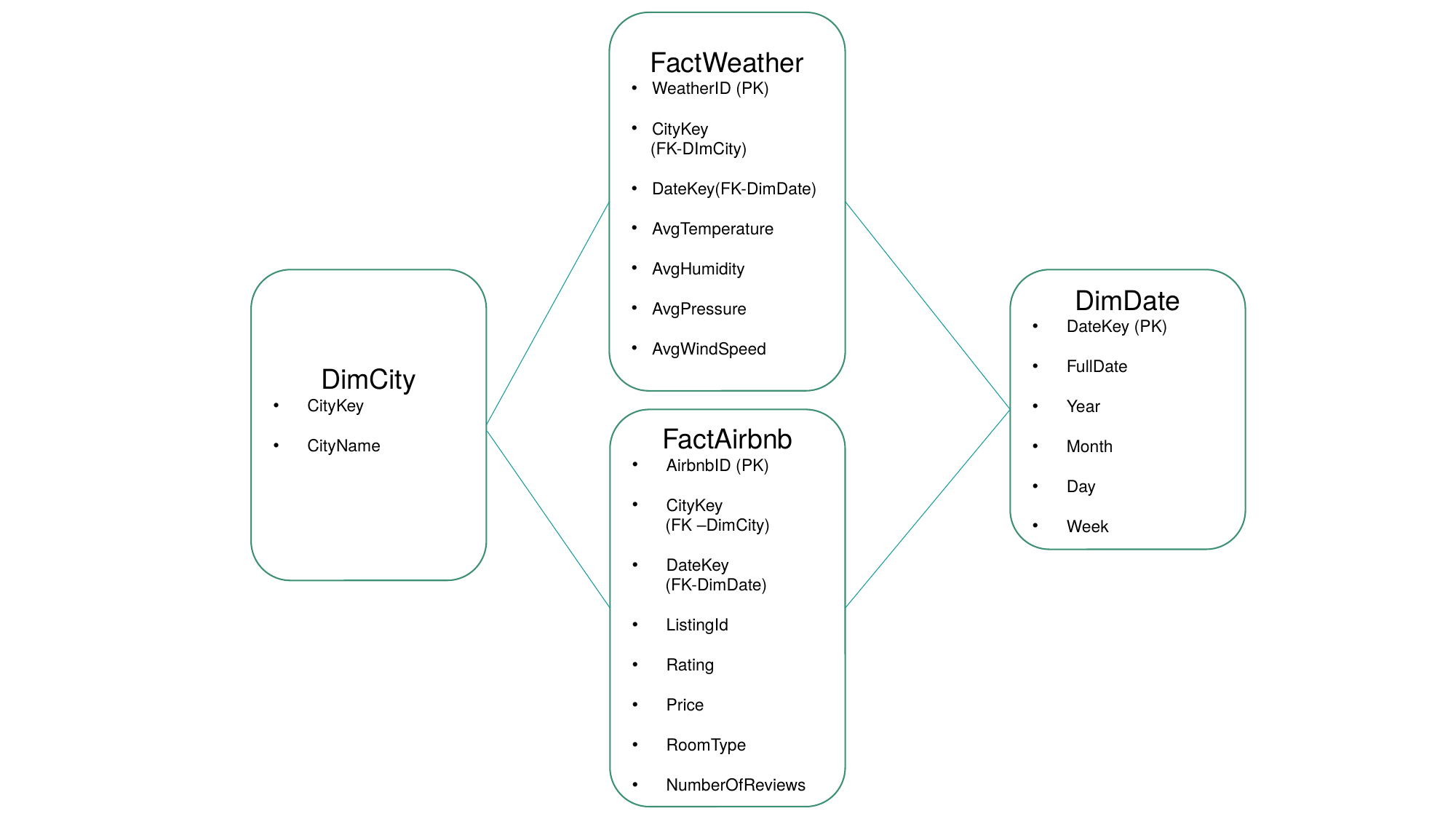

FactWeather
WeatherID (PK)

CityKey
    (FK-DImCity)

DateKey(FK-DimDate)

AvgTemperature

AvgHumidity

AvgPressure

AvgWindSpeed
DimCity
CityKey

CityName

DimDate
DateKey (PK)

FullDate

Year

Month

Day

Week
FactAirbnb
AirbnbID (PK)

CityKey
       (FK –DimCity)

DateKey
       (FK-DimDate)

ListingId

Rating

Price

RoomType

NumberOfReviews